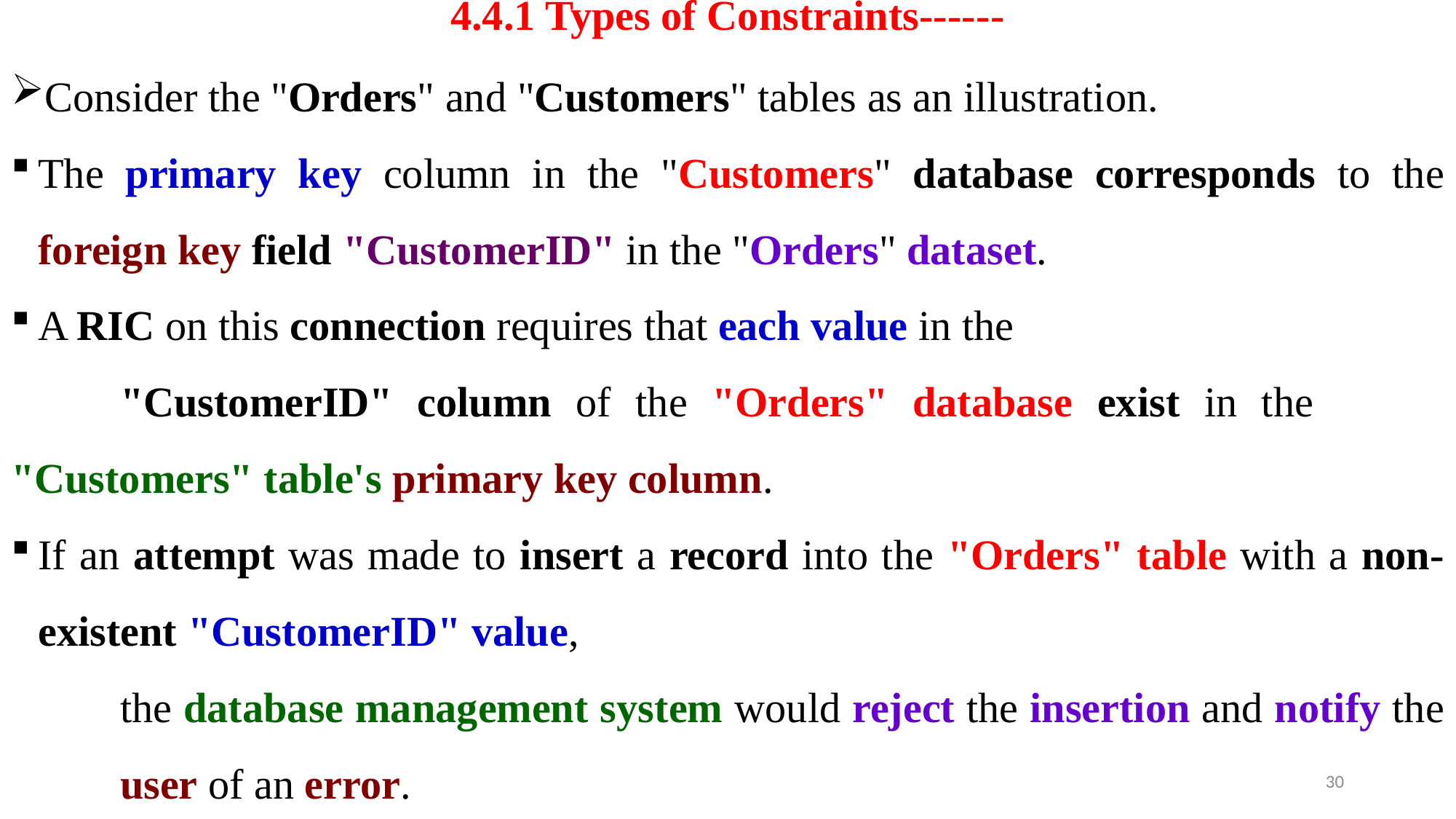

# 4.4.1 Types of Constraints------
Consider the "Orders" and "Customers" tables as an illustration.
The primary key column in the "Customers" database corresponds to the foreign key field "CustomerID" in the "Orders" dataset.
A RIC on this connection requires that each value in the
	"CustomerID" column of the "Orders" database exist in the 	"Customers" table's primary key column.
If an attempt was made to insert a record into the "Orders" table with a non-existent "CustomerID" value,
	the database management system would reject the insertion and notify the 	user of an error.
30